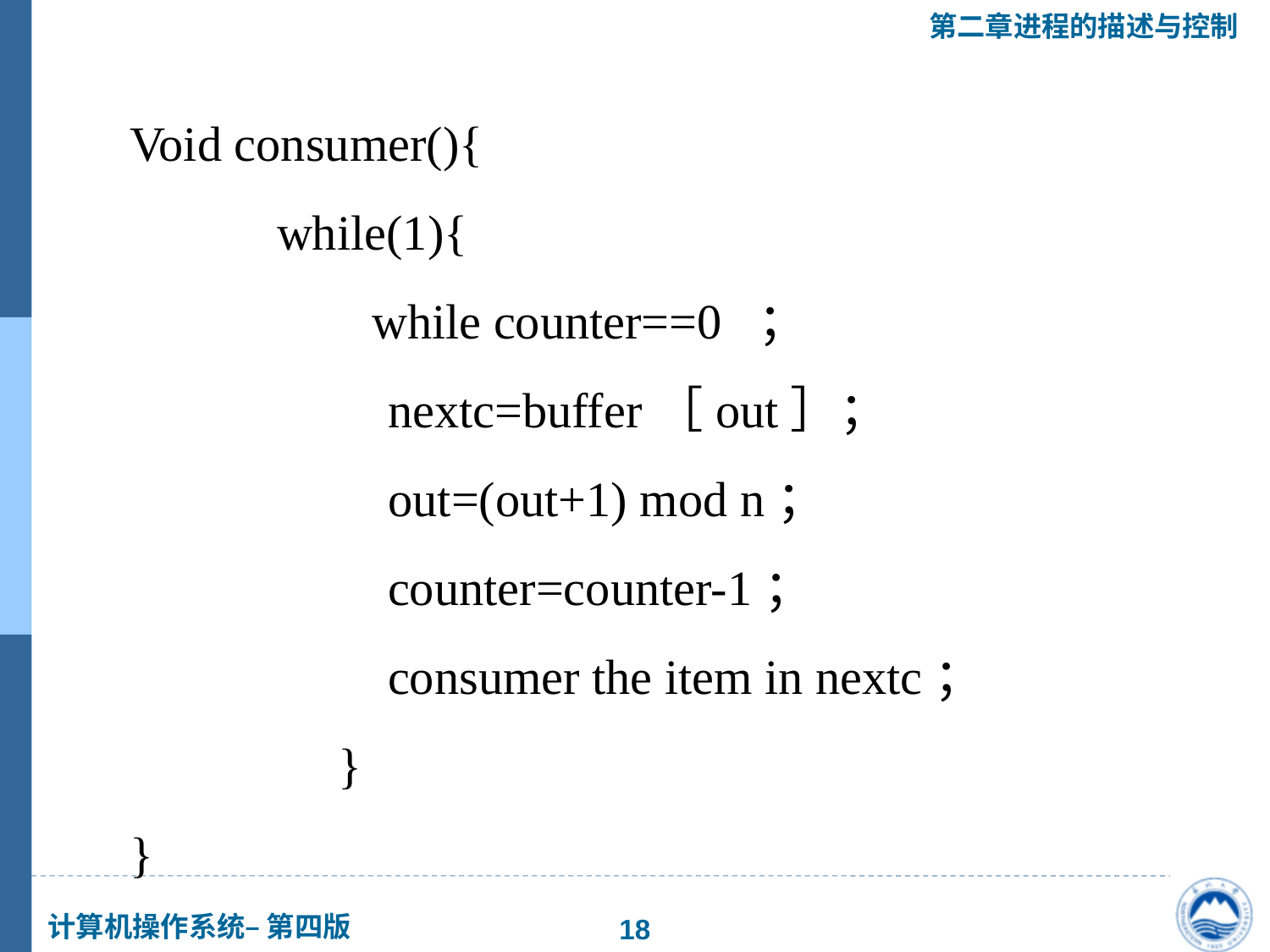

Void consumer(){
            while(1){
　   　　　while counter==0  ；
　　　　　nextc=buffer［out］；
　　　　　out=(out+1) mod n；
　　　　　counter=counter-1；
　　　　　consumer the item in nextc；
　　　　}
}